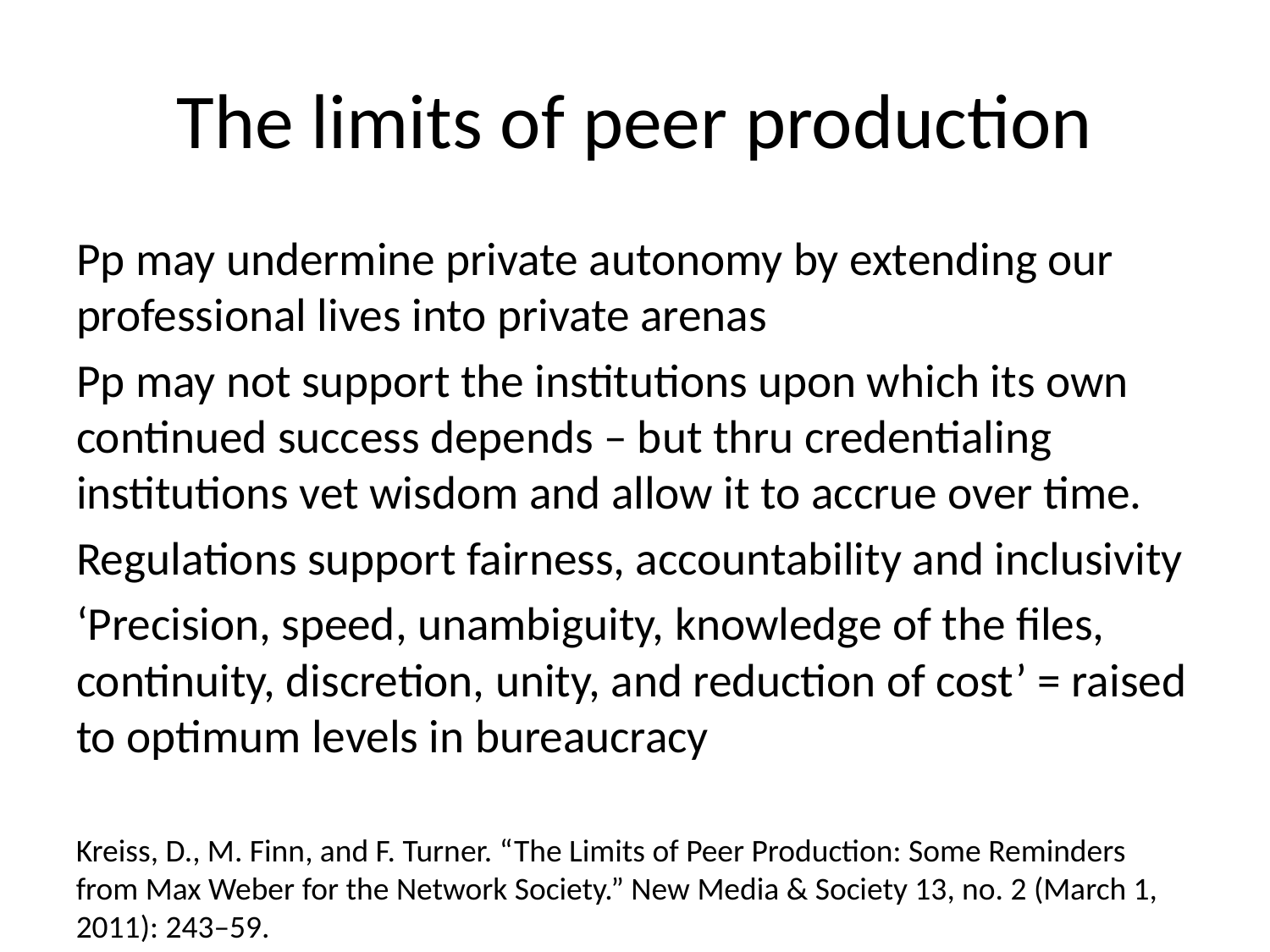

# The limits of peer production
Pp may undermine private autonomy by extending our professional lives into private arenas
Pp may not support the institutions upon which its own continued success depends – but thru credentialing institutions vet wisdom and allow it to accrue over time.
Regulations support fairness, accountability and inclusivity
‘Precision, speed, unambiguity, knowledge of the files, continuity, discretion, unity, and reduction of cost’ = raised to optimum levels in bureaucracy
Kreiss, D., M. Finn, and F. Turner. “The Limits of Peer Production: Some Reminders from Max Weber for the Network Society.” New Media & Society 13, no. 2 (March 1, 2011): 243–59.